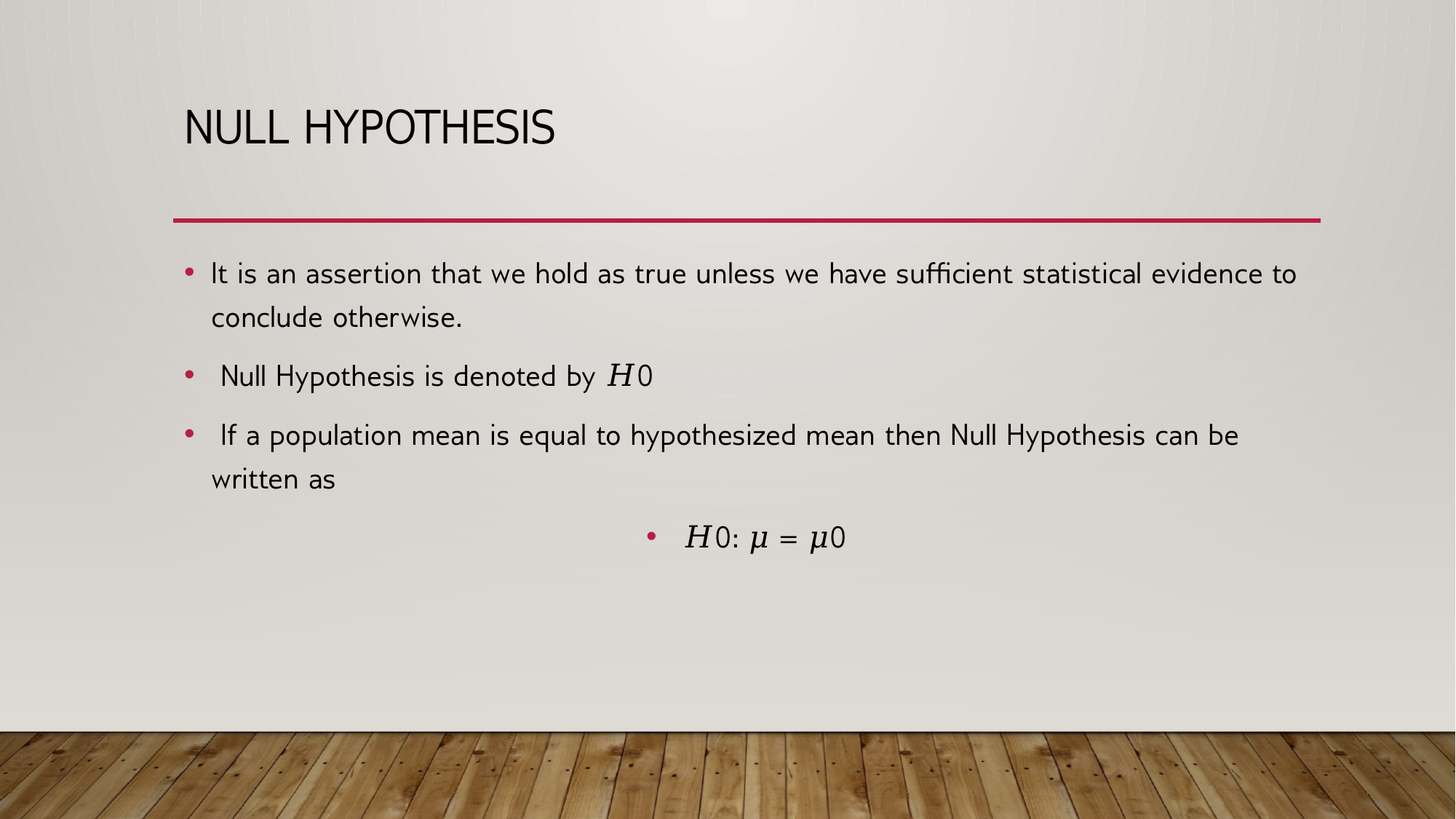

# Null Hypothesis
It is an assertion that we hold as true unless we have sufficient statistical evidence to conclude otherwise.
 Null Hypothesis is denoted by 𝐻0
 If a population mean is equal to hypothesized mean then Null Hypothesis can be written as
 𝐻0: 𝜇 = 𝜇0